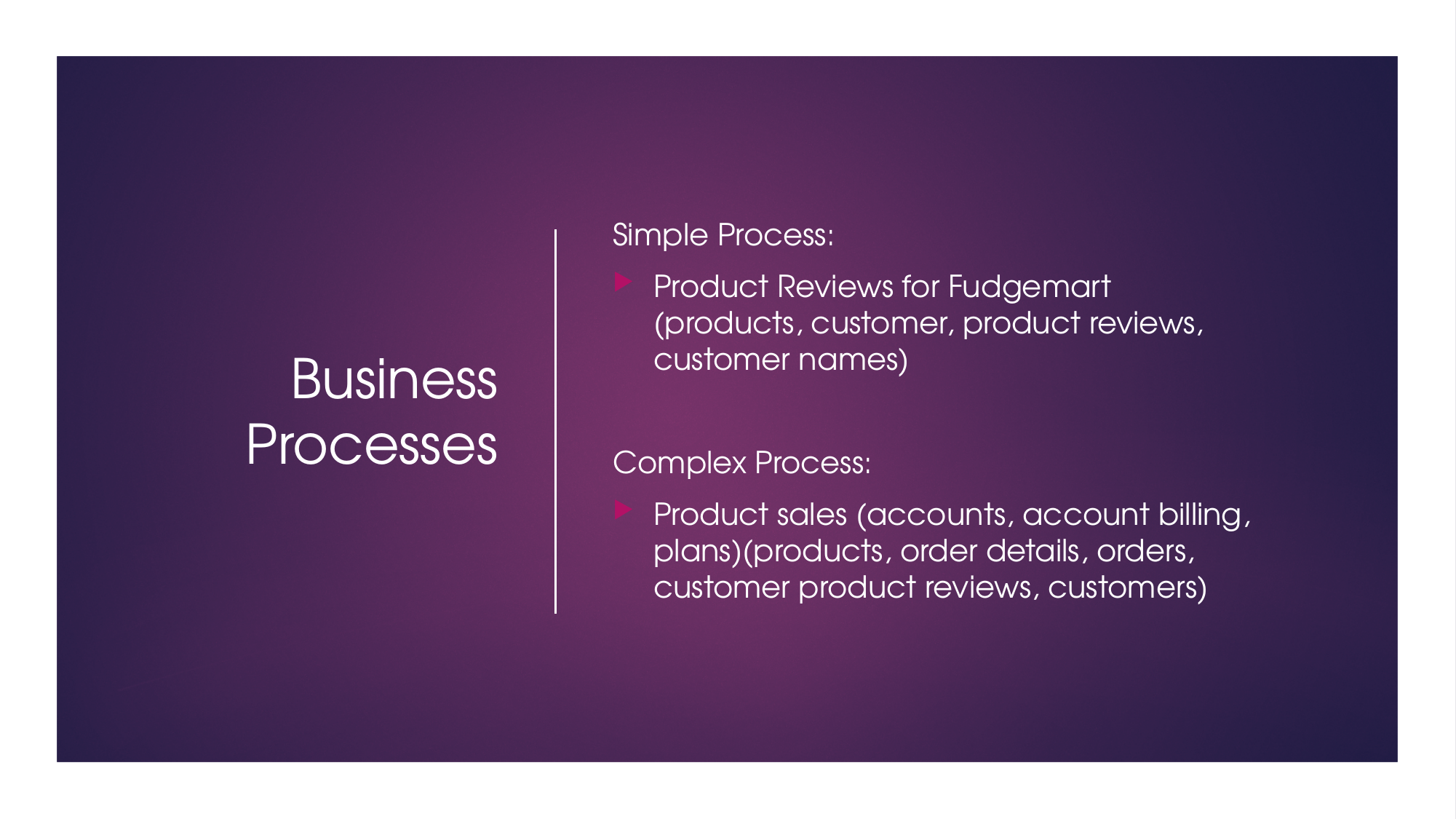

# Business Processes
Simple Process:
Product Reviews for Fudgemart (products, customer, product reviews, customer names)

Complex Process:
Product sales (accounts, account billing, plans)(products, order details, orders, customer product reviews, customers)